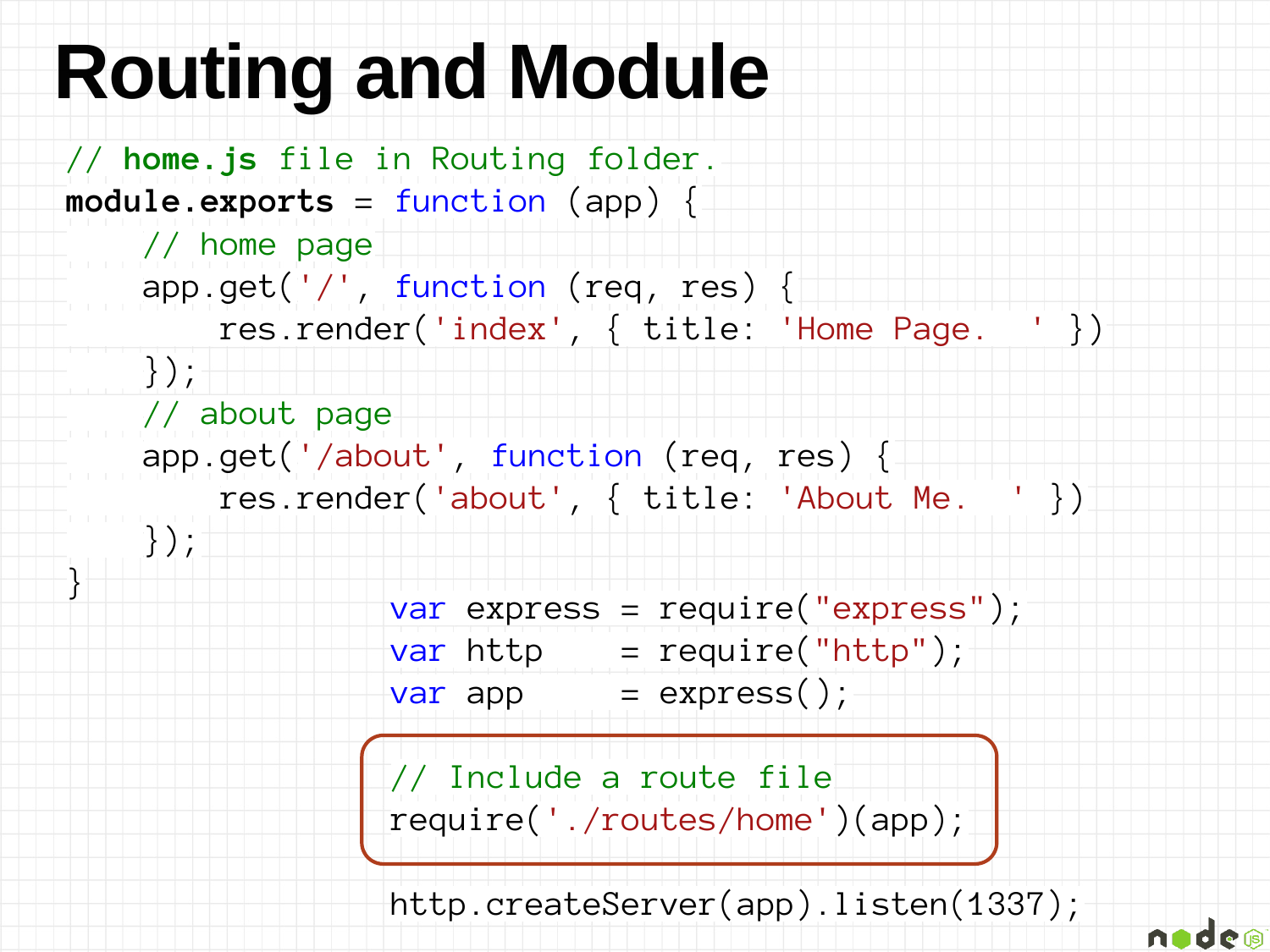

# Routing and Module
// home.js file in Routing folder.
module.exports = function (app) {
    // home page
    app.get('/', function (req, res) {
        res.render('index', { title: 'Home Page.  ' })
    });
    // about page
    app.get('/about', function (req, res) {
        res.render('about', { title: 'About Me.  ' })
    });
}
var express = require("express");
var http    = require("http");
var app     = express();

// Include a route file require('./routes/home')(app);

http.createServer(app).listen(1337);